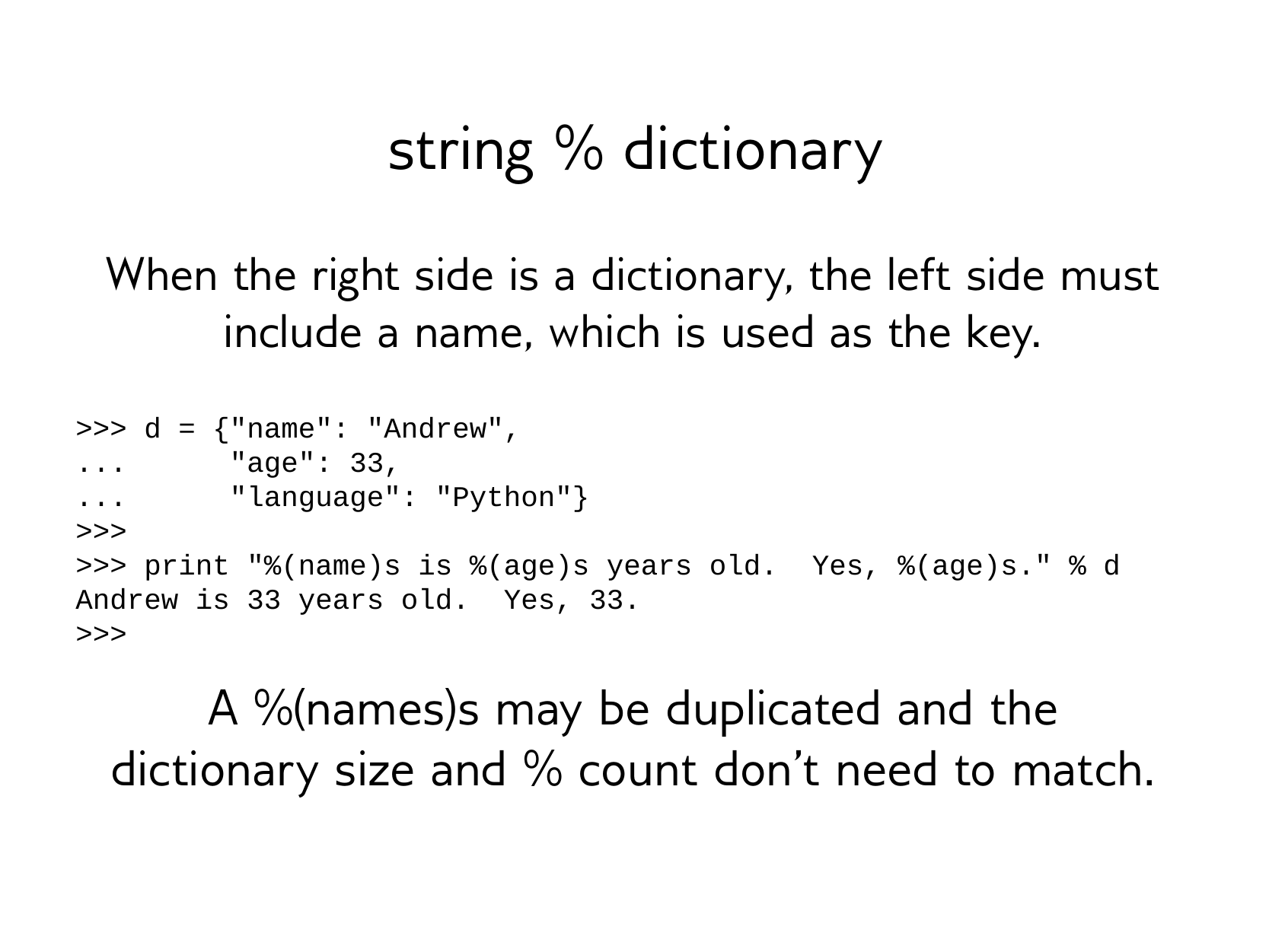

# string % dictionary
When the right side is a dictionary, the left side must include a name, which is used as the key.
>>> d = {"name": "Andrew",
...      "age": 33,
...      "language": "Python"}
>>>
>>> print "%(name)s is %(age)s years old.  Yes, %(age)s." % d
Andrew is 33 years old.  Yes, 33.
>>>

A %(names)s may be duplicated and the dictionary size and % count don’t need to match.